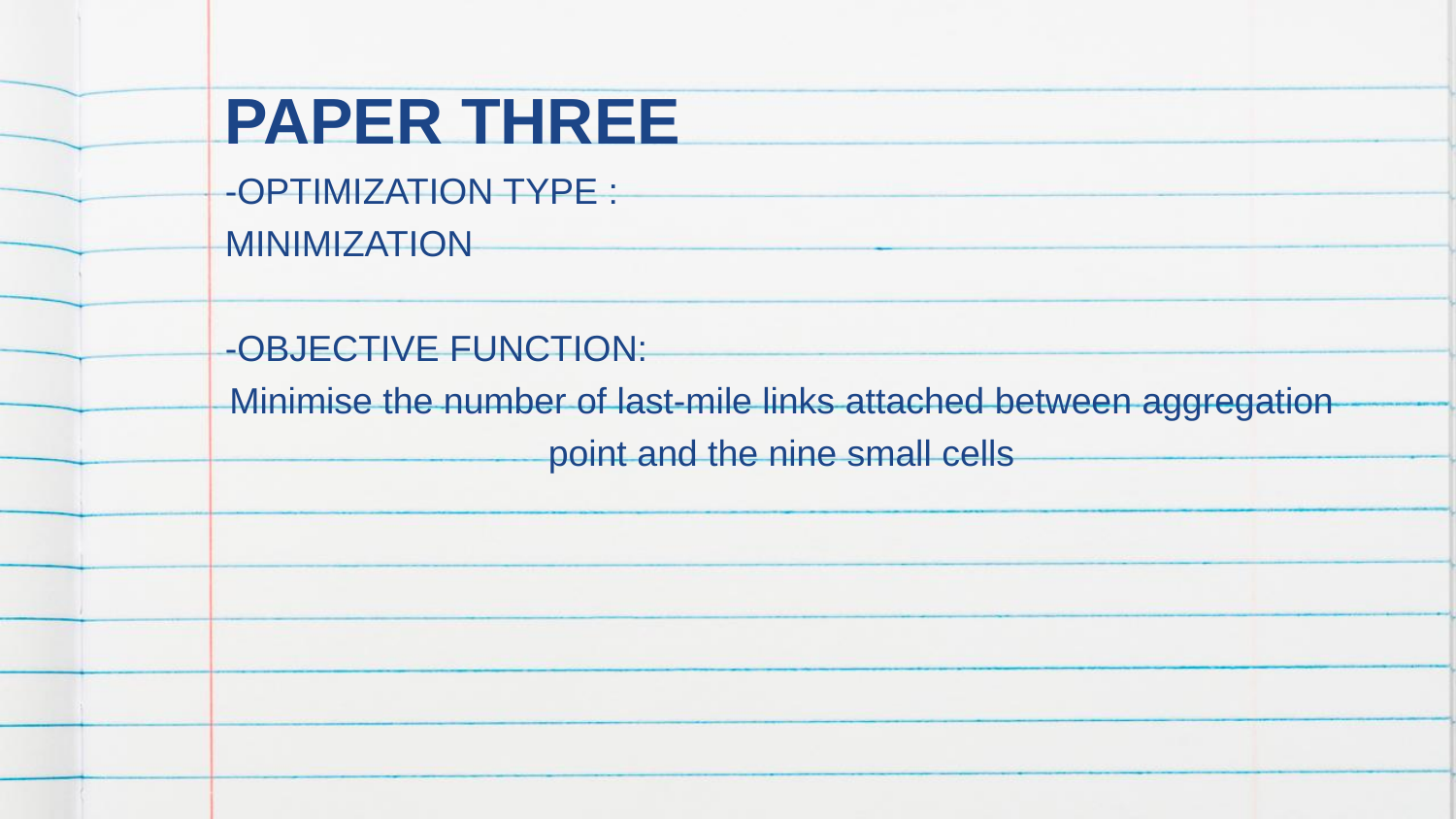

# PAPER THREE
21
-OPTIMIZATION TYPE :
MINIMIZATION

-OBJECTIVE FUNCTION:
Minimise the number of last-mile links attached between aggregation point and the nine small cells